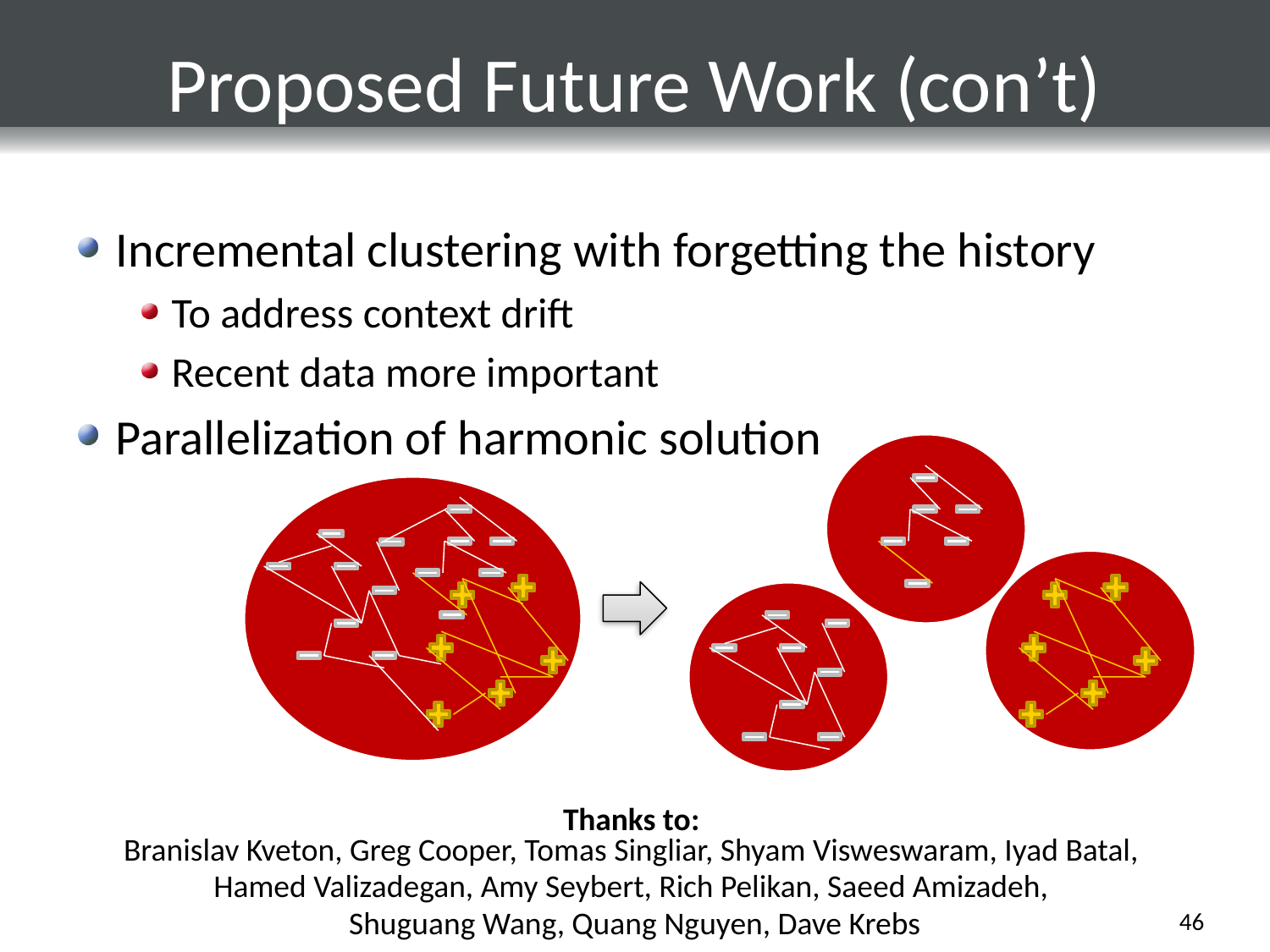

# Proposed Future Work (con’t)
Incremental clustering with forgetting the history
To address context drift
Recent data more important
Parallelization of harmonic solution

Thanks to:
Branislav Kveton, Greg Cooper, Tomas Singliar, Shyam Visweswaram, Iyad Batal,
Hamed Valizadegan, Amy Seybert, Rich Pelikan, Saeed Amizadeh,
Shuguang Wang, Quang Nguyen, Dave Krebs
46